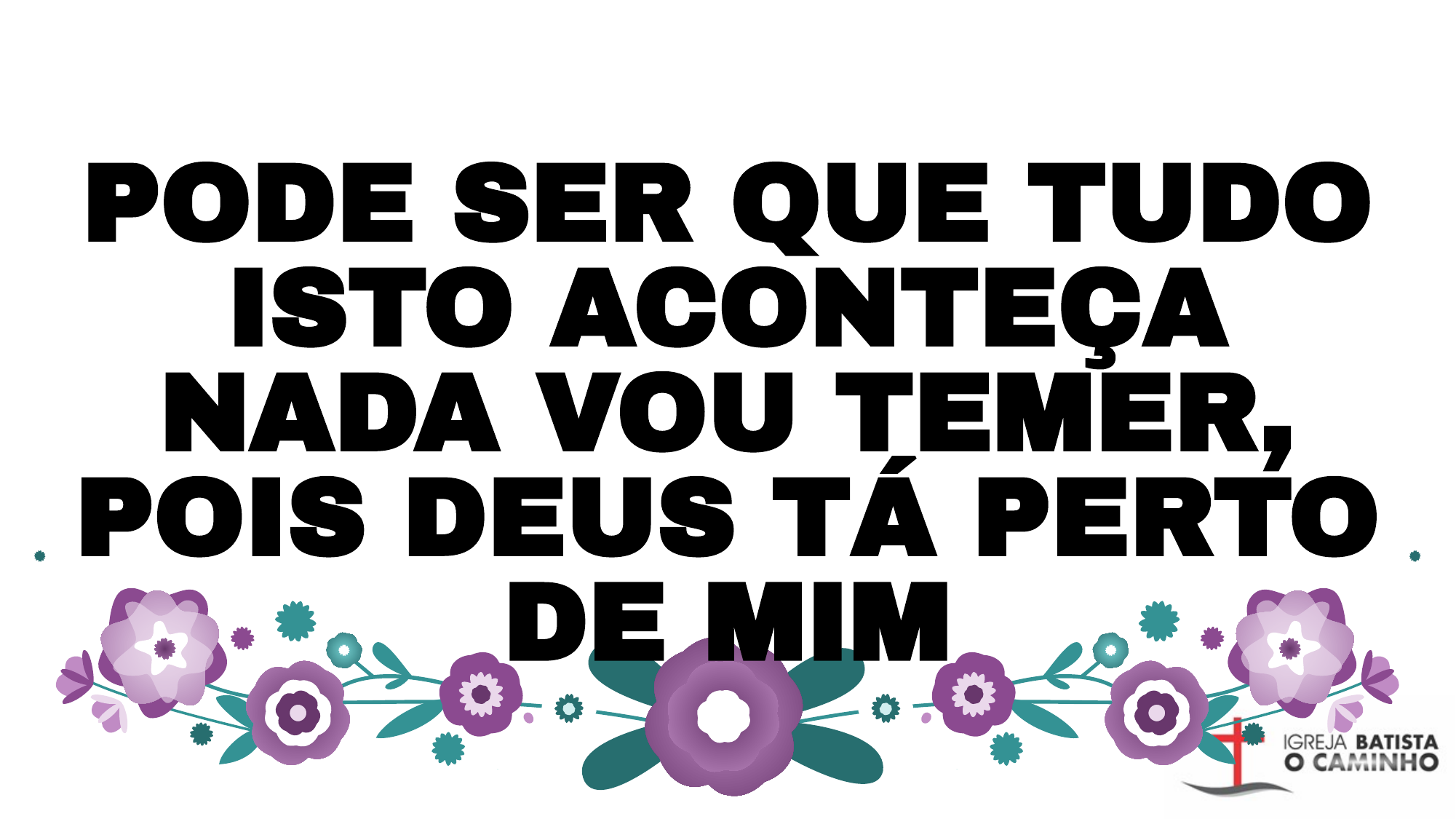

# PODE SER QUE TUDO ISTO ACONTEÇA NADA VOU TEMER, POIS DEUS TÁ PERTO DE MIM